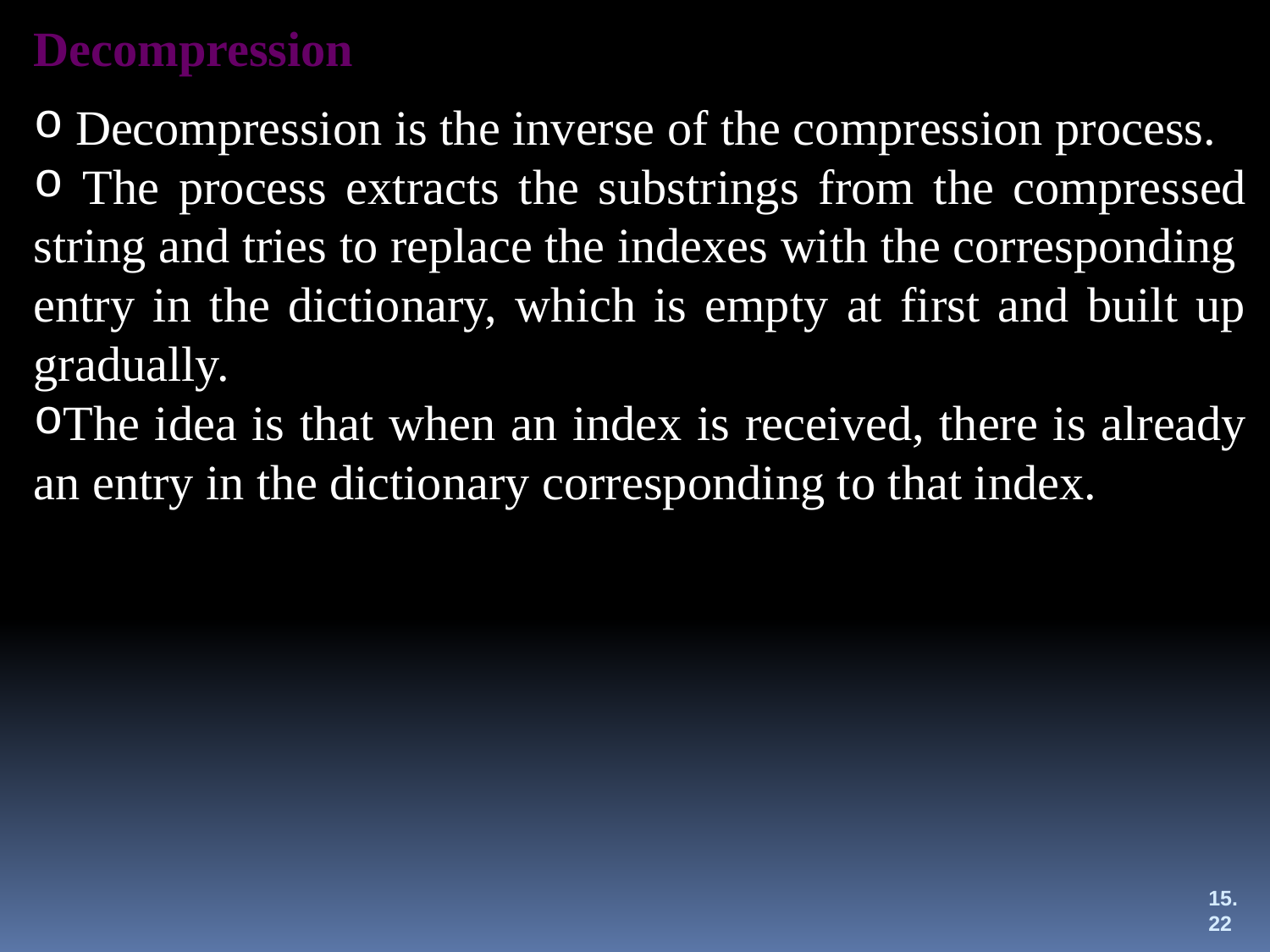

Decompression
 Decompression is the inverse of the compression process.
 The process extracts the substrings from the compressed string and tries to replace the indexes with the corresponding
entry in the dictionary, which is empty at first and built up gradually.
The idea is that when an index is received, there is already an entry in the dictionary corresponding to that index.
15.22